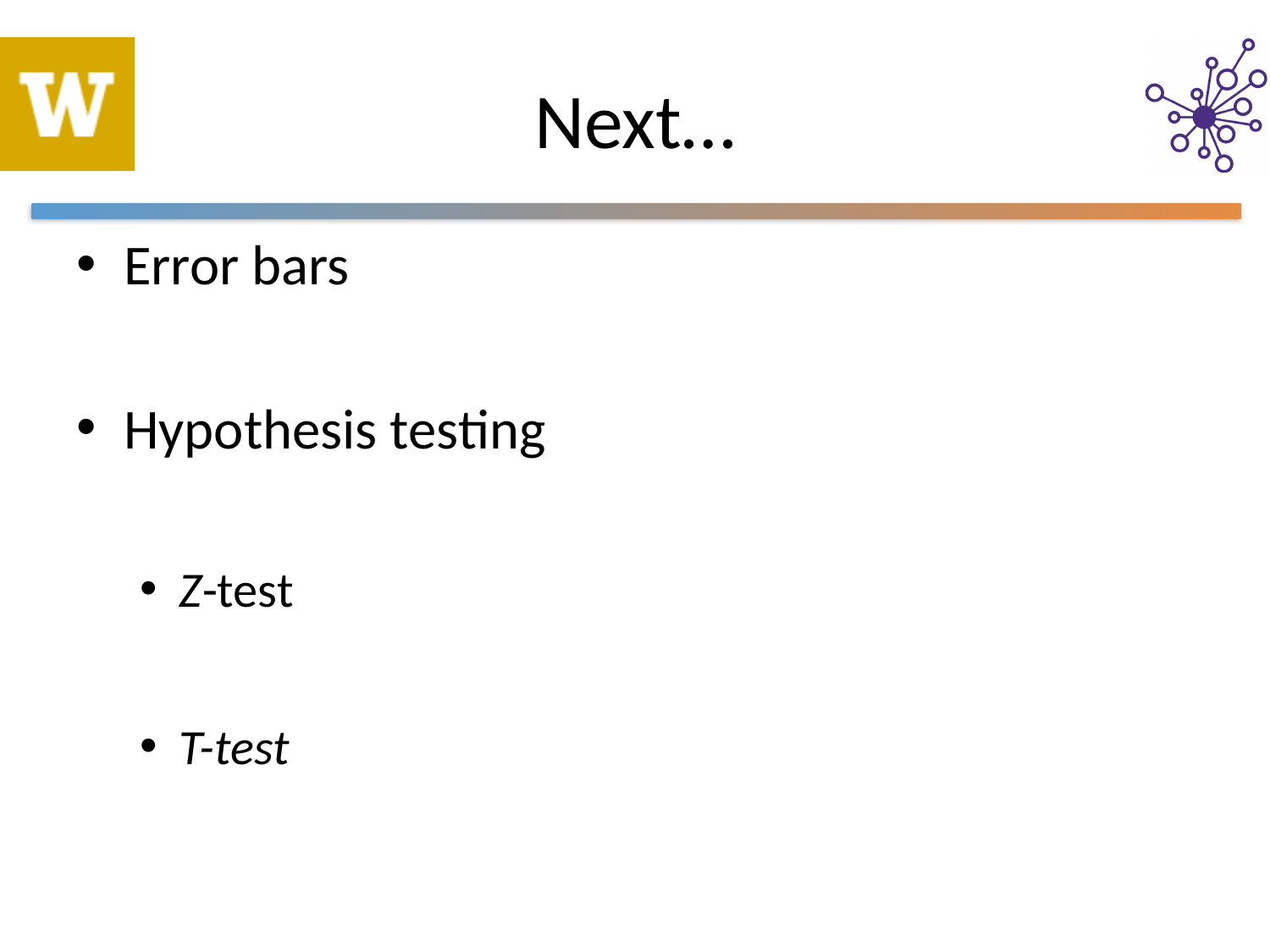

# Next…
Error bars

Hypothesis testing

Z-test

T-test